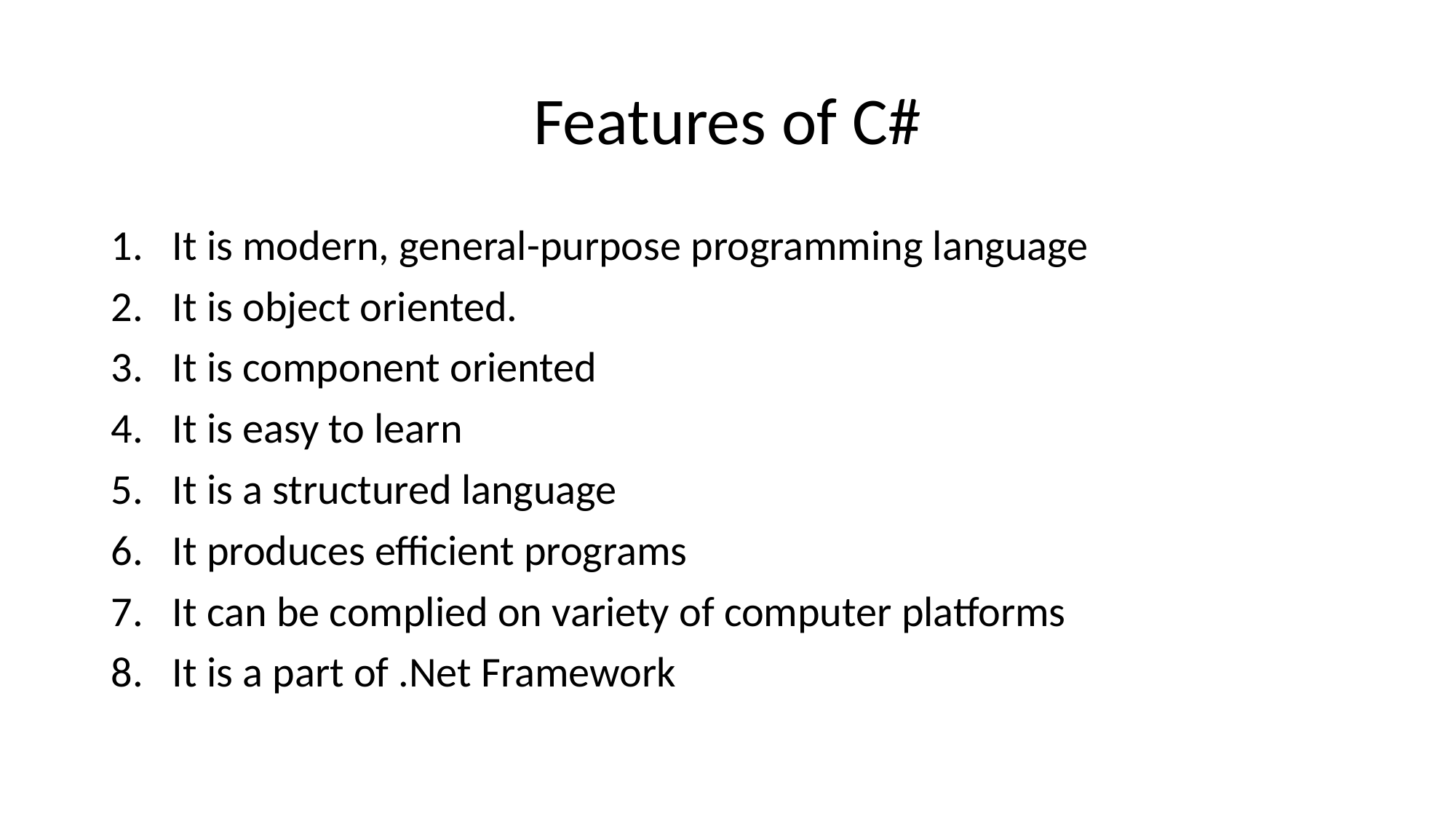

# Features of C#
It is modern, general-purpose programming language
It is object oriented.
It is component oriented
It is easy to learn
It is a structured language
It produces efficient programs
It can be complied on variety of computer platforms
It is a part of .Net Framework